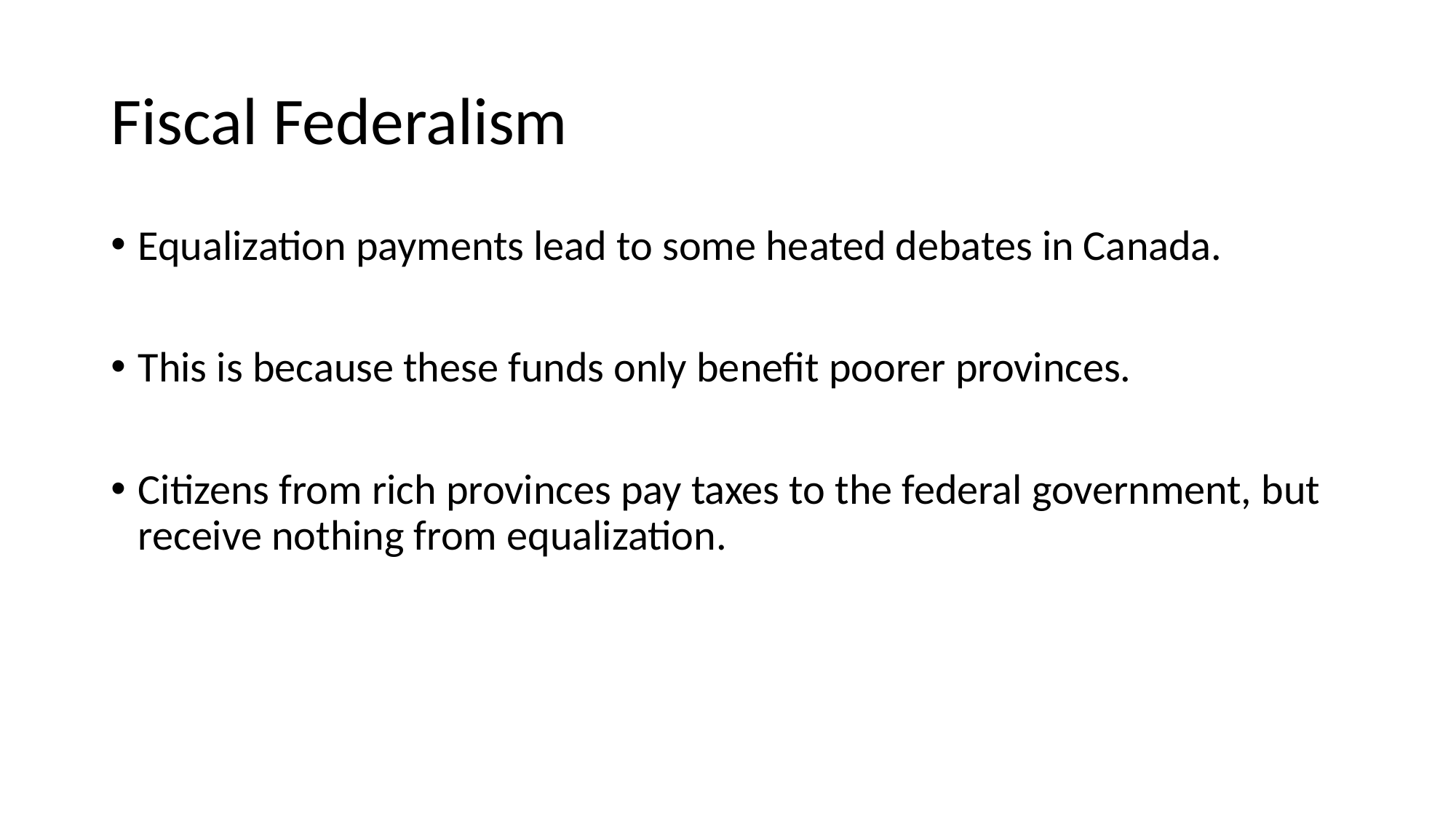

# Fiscal Federalism
Equalization payments lead to some heated debates in Canada.

This is because these funds only benefit poorer provinces.

Citizens from rich provinces pay taxes to the federal government, but receive nothing from equalization.